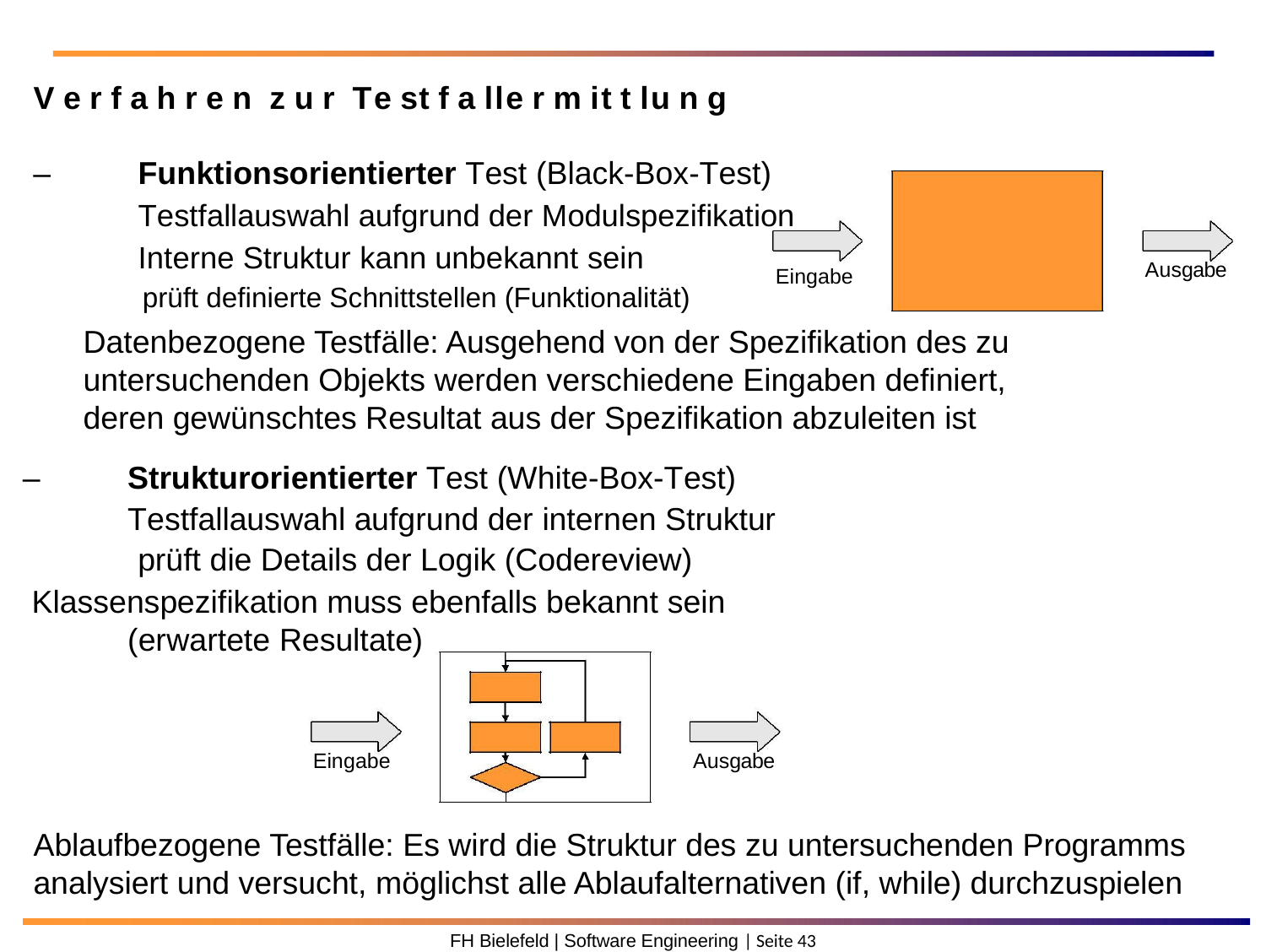

V e r f a h r e n  z u r  Te st f a lle r m it t lu n g

–	Funktionsorientierter Test (Black-Box-Test) Testfallauswahl aufgrund der Modulspezifikation Interne Struktur kann unbekannt sein
              prüft definierte Schnittstellen (Funktionalität)

Ausgabe
Eingabe
Datenbezogene Testfälle: Ausgehend von der Spezifikation des zu untersuchenden Objekts werden verschiedene Eingaben definiert, deren gewünschtes Resultat aus der Spezifikation abzuleiten ist
–	Strukturorientierter Test (White-Box-Test) Testfallauswahl aufgrund der internen Struktur
             prüft die Details der Logik (Codereview)
 Klassenspezifikation muss ebenfalls bekannt sein (erwartete Resultate)

Eingabe
Ausgabe
Ablaufbezogene Testfälle: Es wird die Struktur des zu untersuchenden Programms analysiert und versucht, möglichst alle Ablaufalternativen (if, while) durchzuspielen